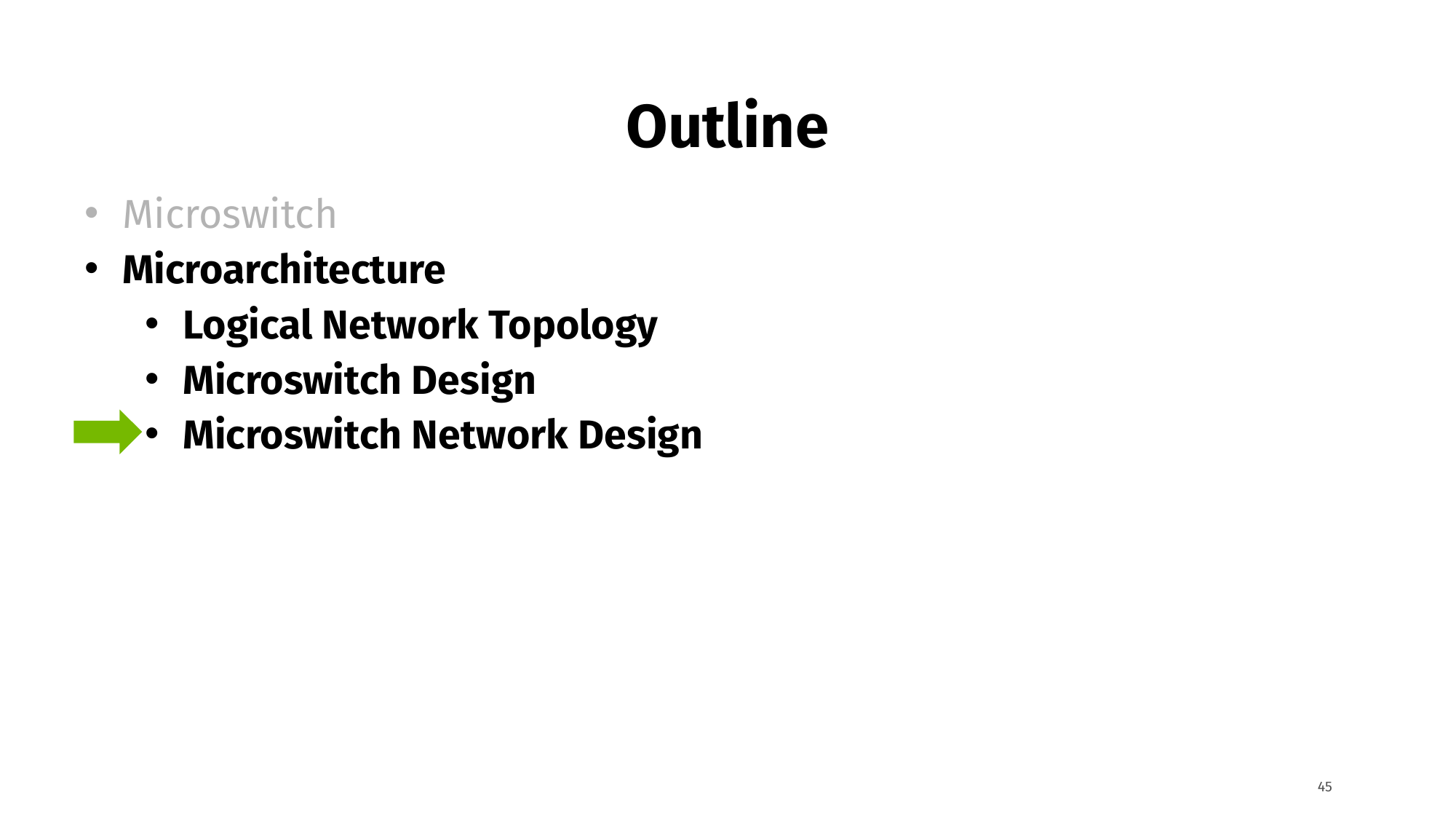

# Outline
Microswitch
Microarchitecture
Logical Network Topology
Microswitch Design
Microswitch Network Design